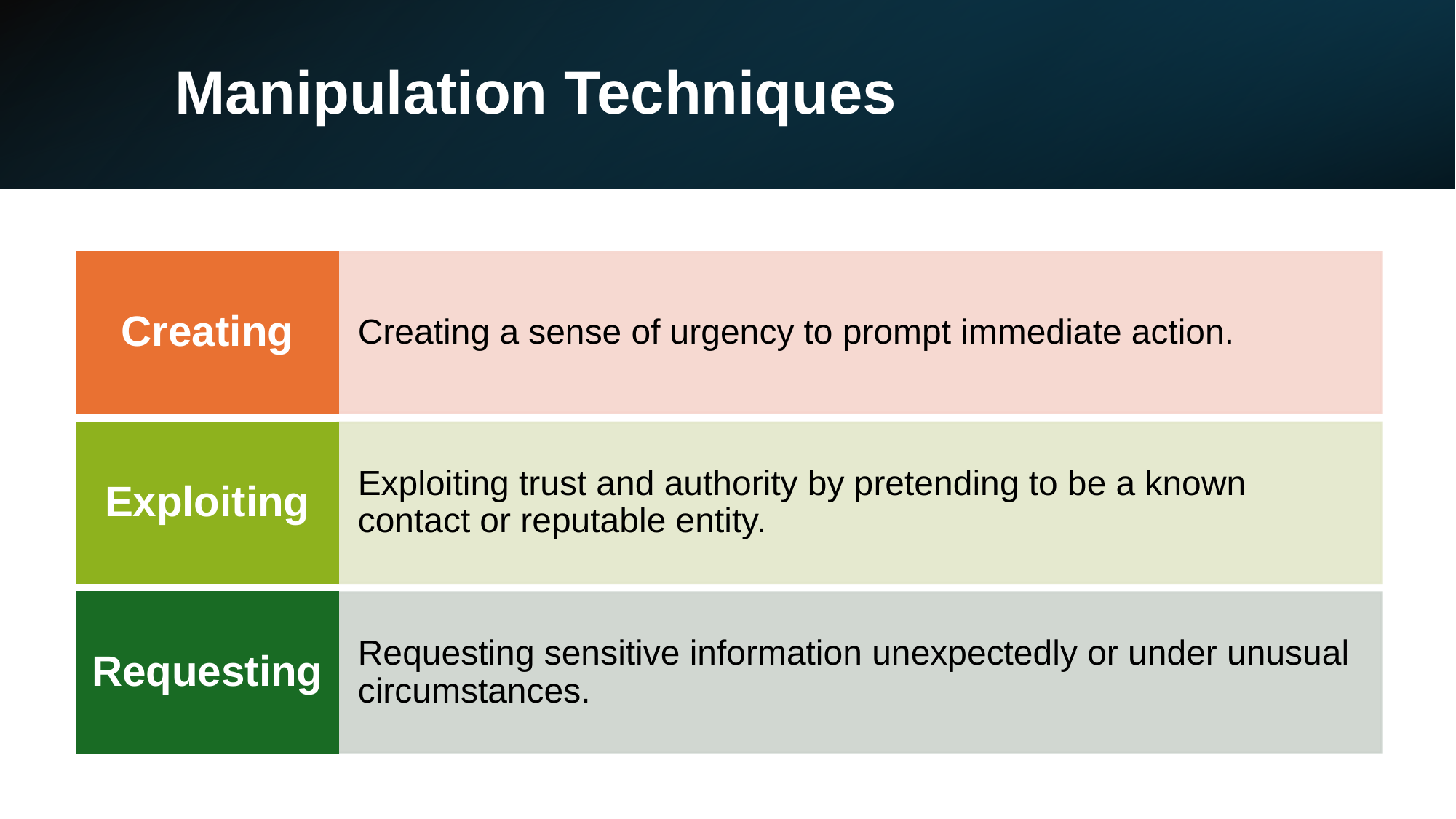

# Manipulation Techniques
Creating a sense of urgency to prompt immediate action.
Creating
Exploiting trust and authority by pretending to be a known contact or reputable entity.
Exploiting
Requesting sensitive information unexpectedly or under unusual circumstances.
Requesting